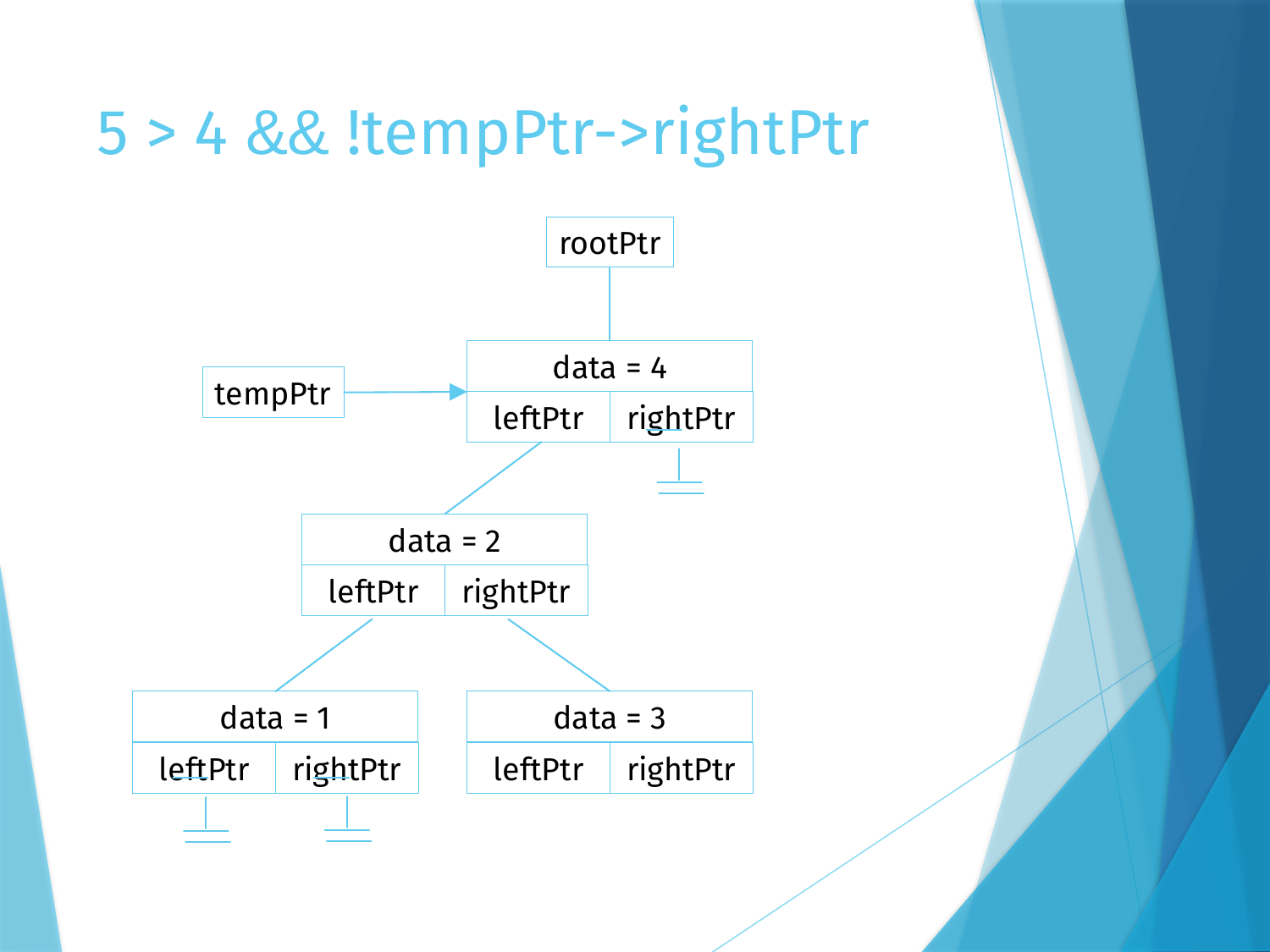

# 5 > 4 && !tempPtr->rightPtr
rootPtr
data = 4
leftPtr
rightPtr
tempPtr
data = 2
leftPtr
rightPtr
data = 1
leftPtr
rightPtr
data = 3
leftPtr
rightPtr